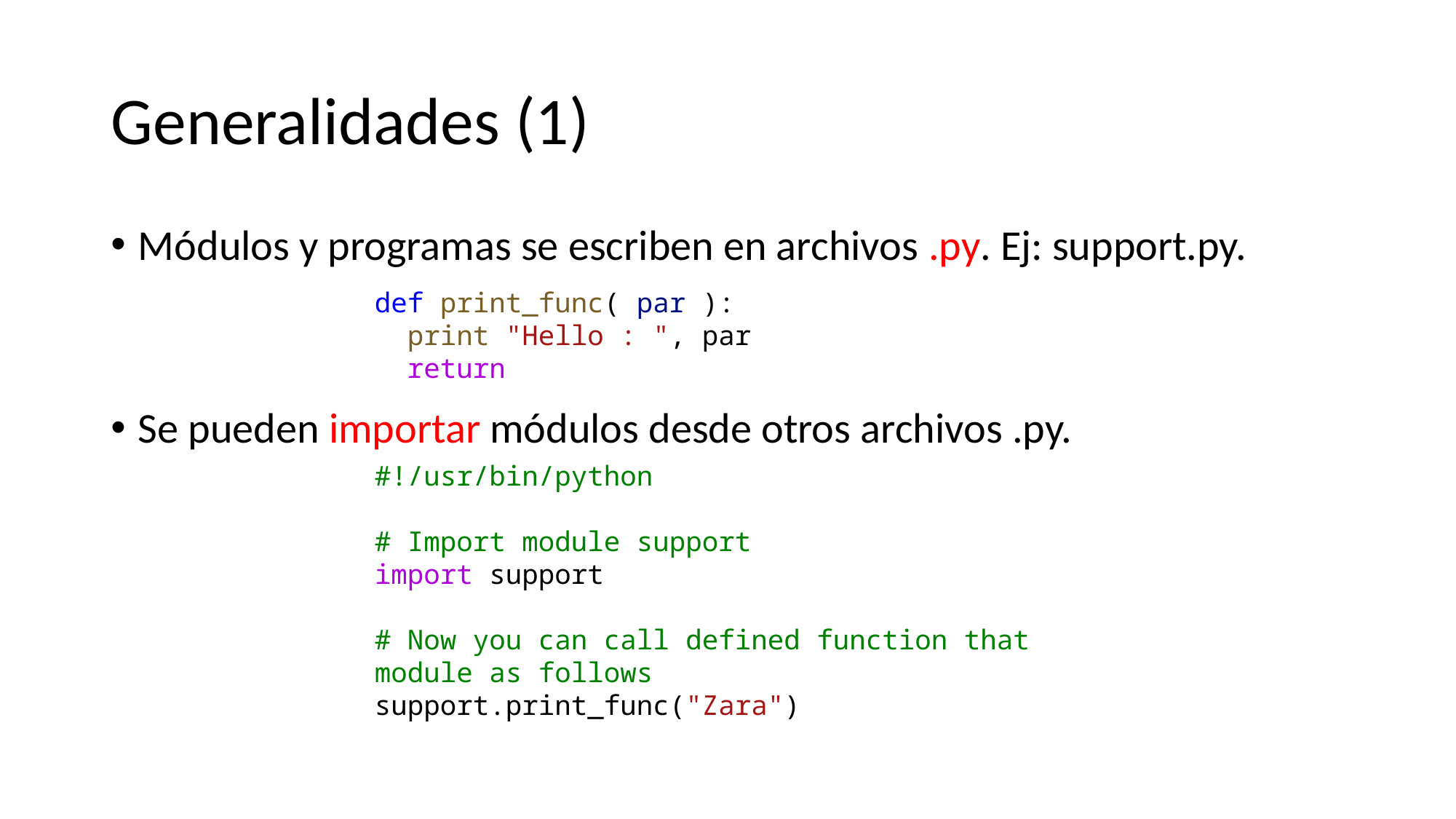

# Generalidades (1)
Módulos y programas se escriben en archivos .py. Ej: support.py.

Se pueden importar módulos desde otros archivos .py.

def print_func( par ):
  print "Hello : ", par
  return
#!/usr/bin/python
# Import module support
import support
# Now you can call defined function that module as follows
support.print_func("Zara")